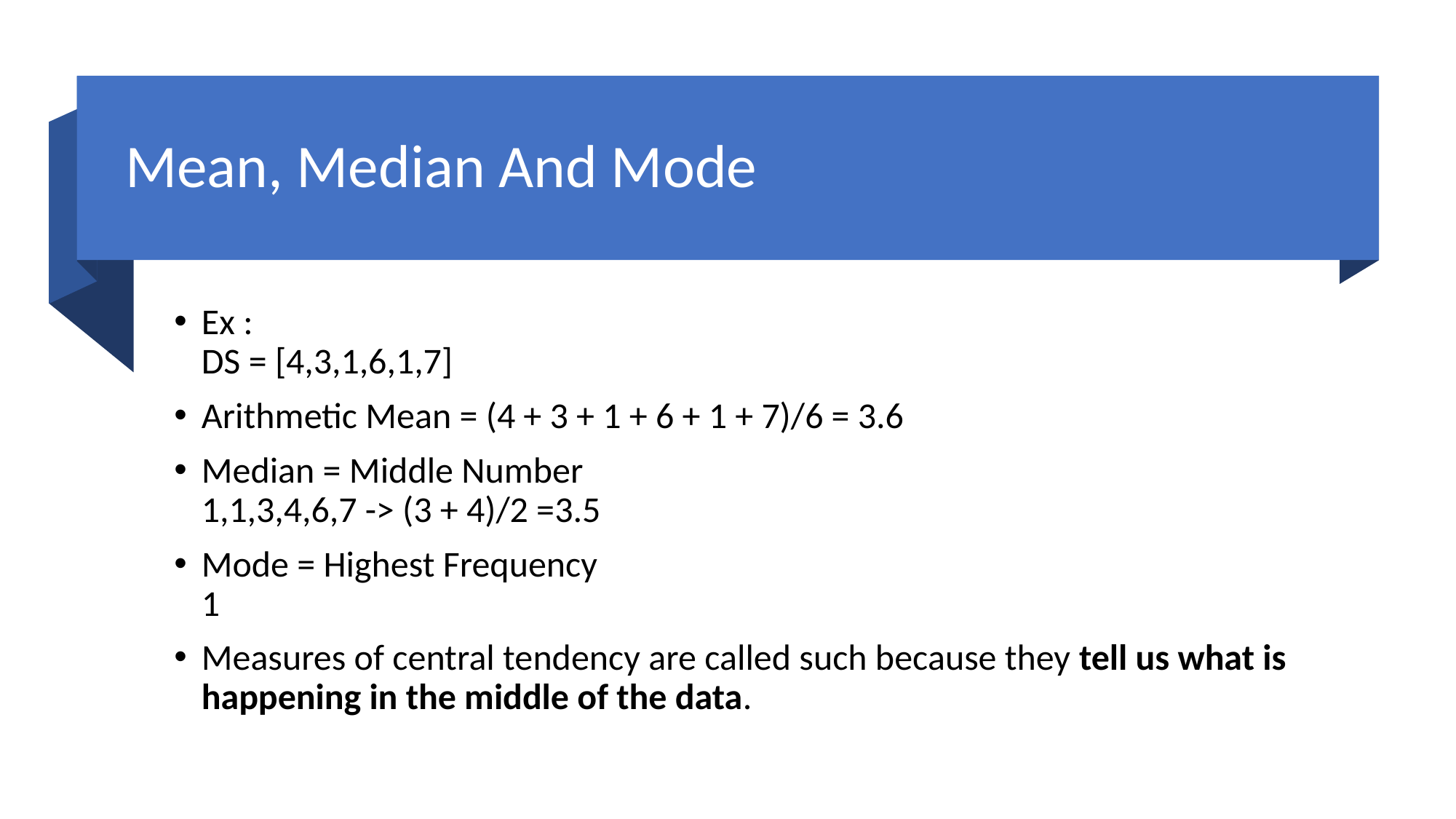

# Mean, Median And Mode

Ex :
DS = [4,3,1,6,1,7]
Arithmetic Mean = (4 + 3 + 1 + 6 + 1 + 7)/6 = 3.6
Median = Middle Number
1,1,3,4,6,7 -> (3 + 4)/2 =3.5
Mode = Highest Frequency
1
Measures of central tendency are called such because they tell us what is happening in the middle of the data.